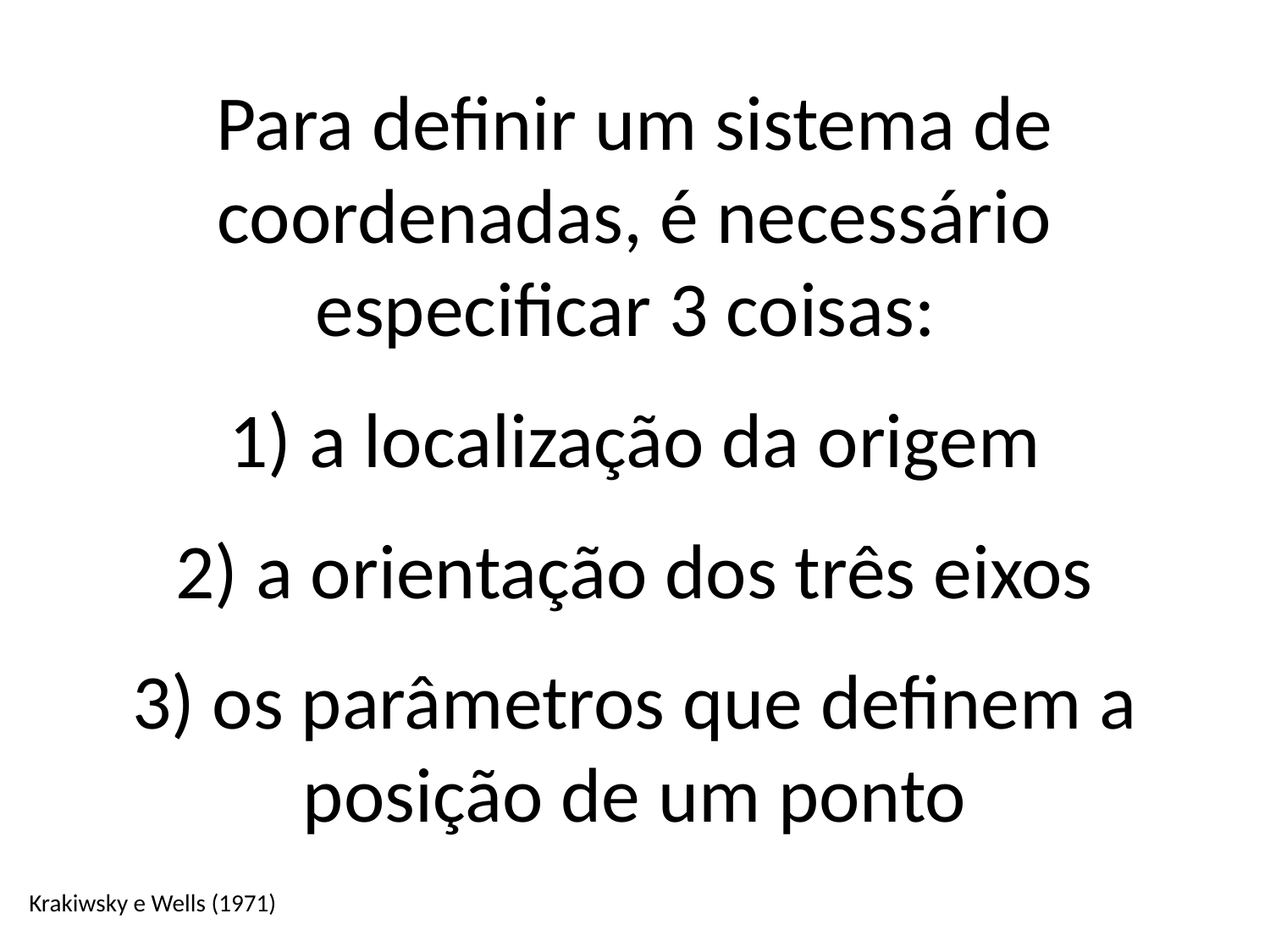

Para definir um sistema de coordenadas, é necessário especificar 3 coisas:

1) a localização da origem

2) a orientação dos três eixos

3) os parâmetros que definem a posição de um ponto
Krakiwsky e Wells (1971)